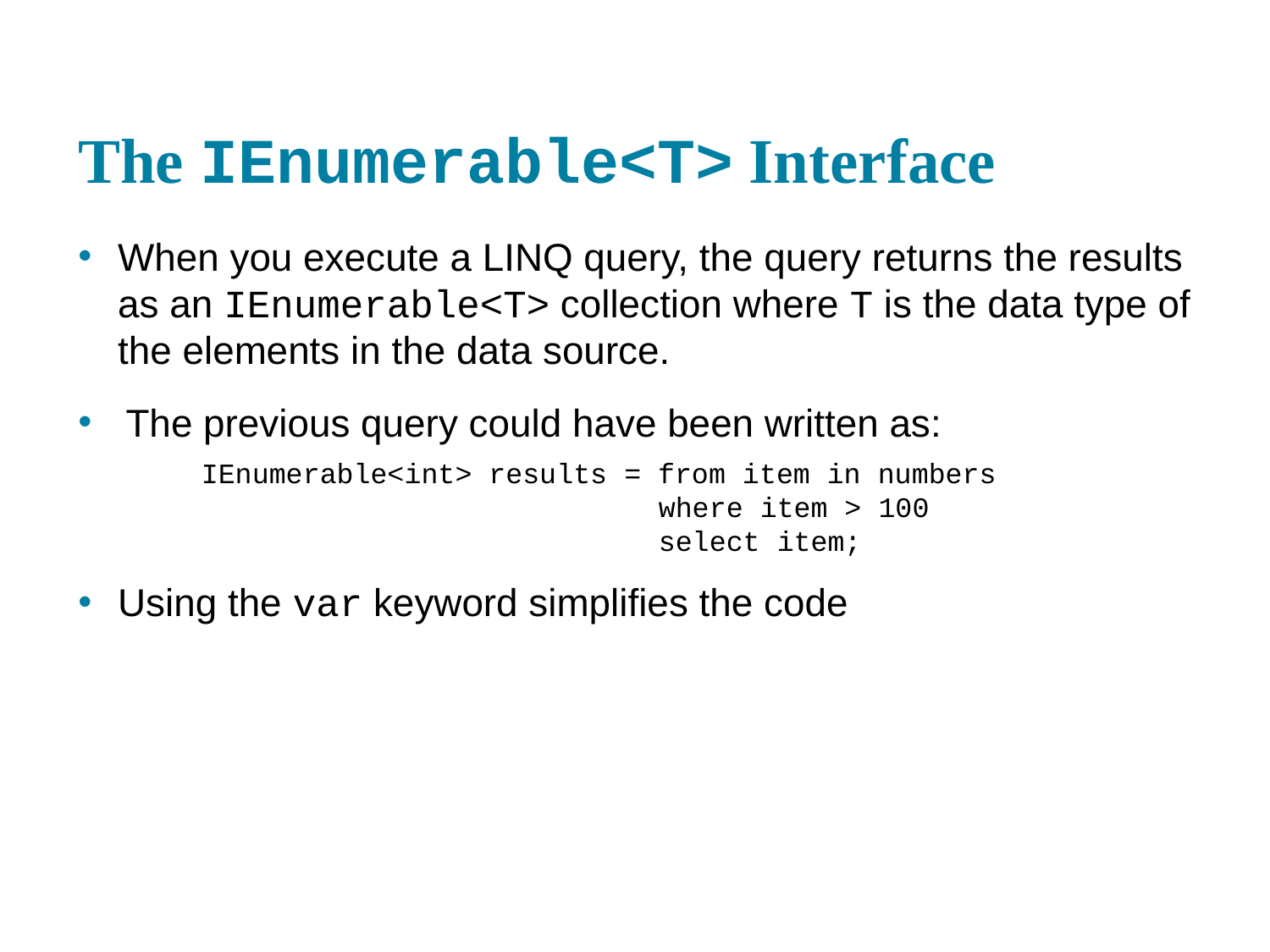

# The IEnumerable<T> Interface
When you execute a LINQ query, the query returns the results as an IEnumerable<T> collection where T is the data type of the elements in the data source.
The previous query could have been written as:
IEnumerable<int> results = from item in numbers
                           where item > 100
                           select item;
Using the var keyword simplifies the code